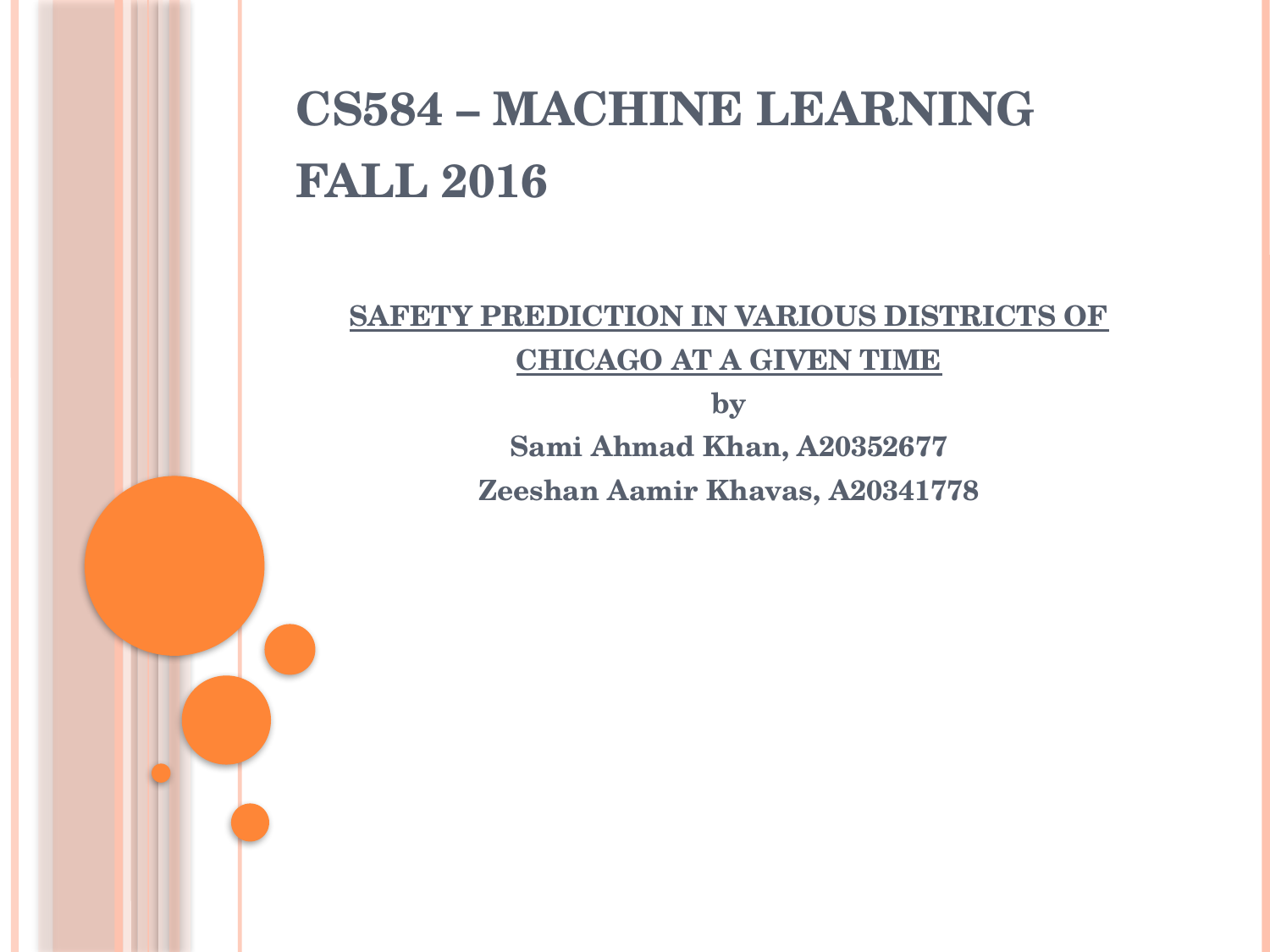

SAFETY PREDICTION IN VARIOUS DISTRICTS OF CHICAGO AT A GIVEN TIME
by
Sami Ahmad Khan, A20352677
Zeeshan Aamir Khavas, A20341778